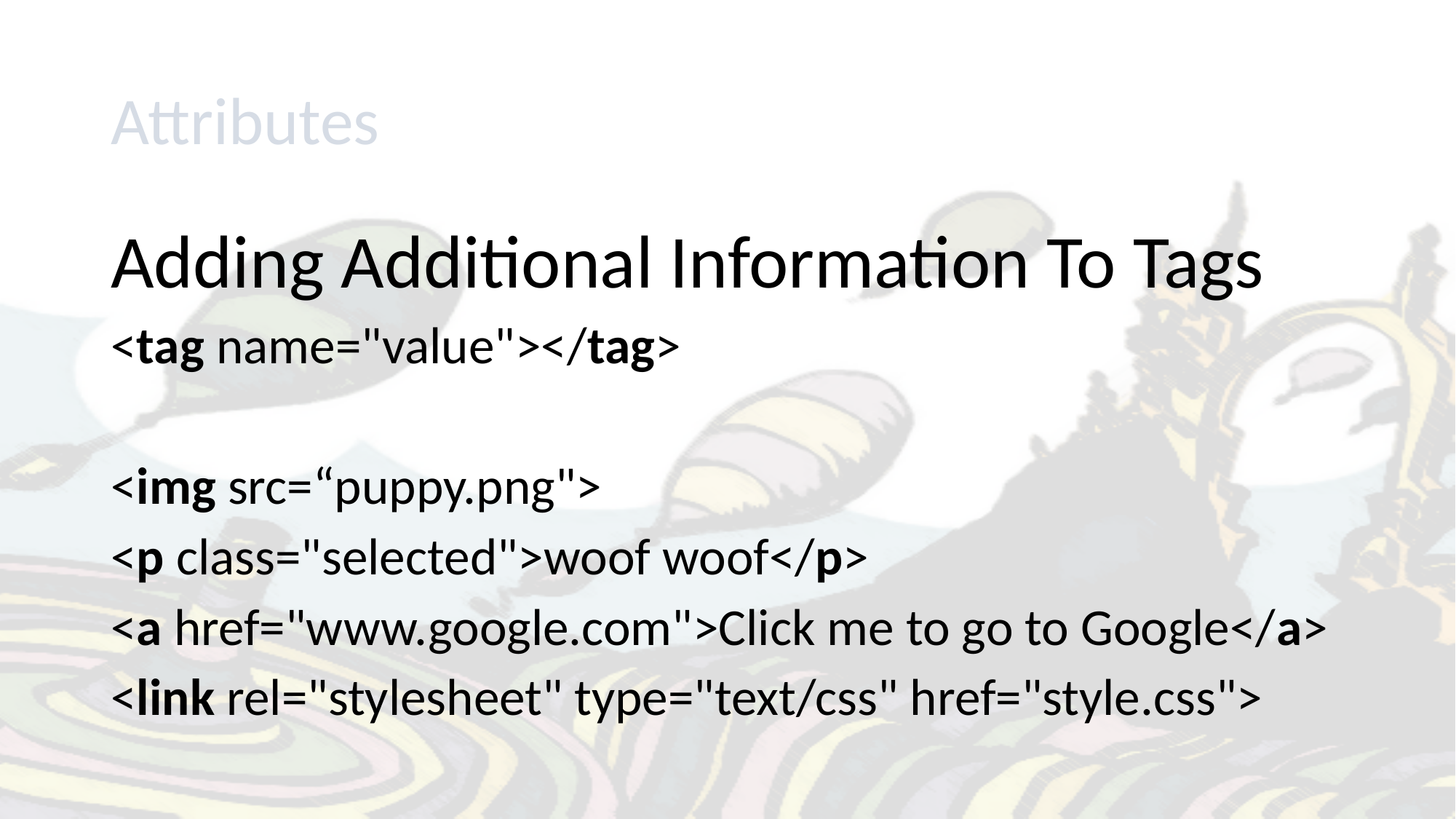

# Attributes
Adding Additional Information To Tags
<tag name="value"></tag>

<img src=“puppy.png">
<p class="selected">woof woof</p>
<a href="www.google.com">Click me to go to Google</a>
<link rel="stylesheet" type="text/css" href="style.css">